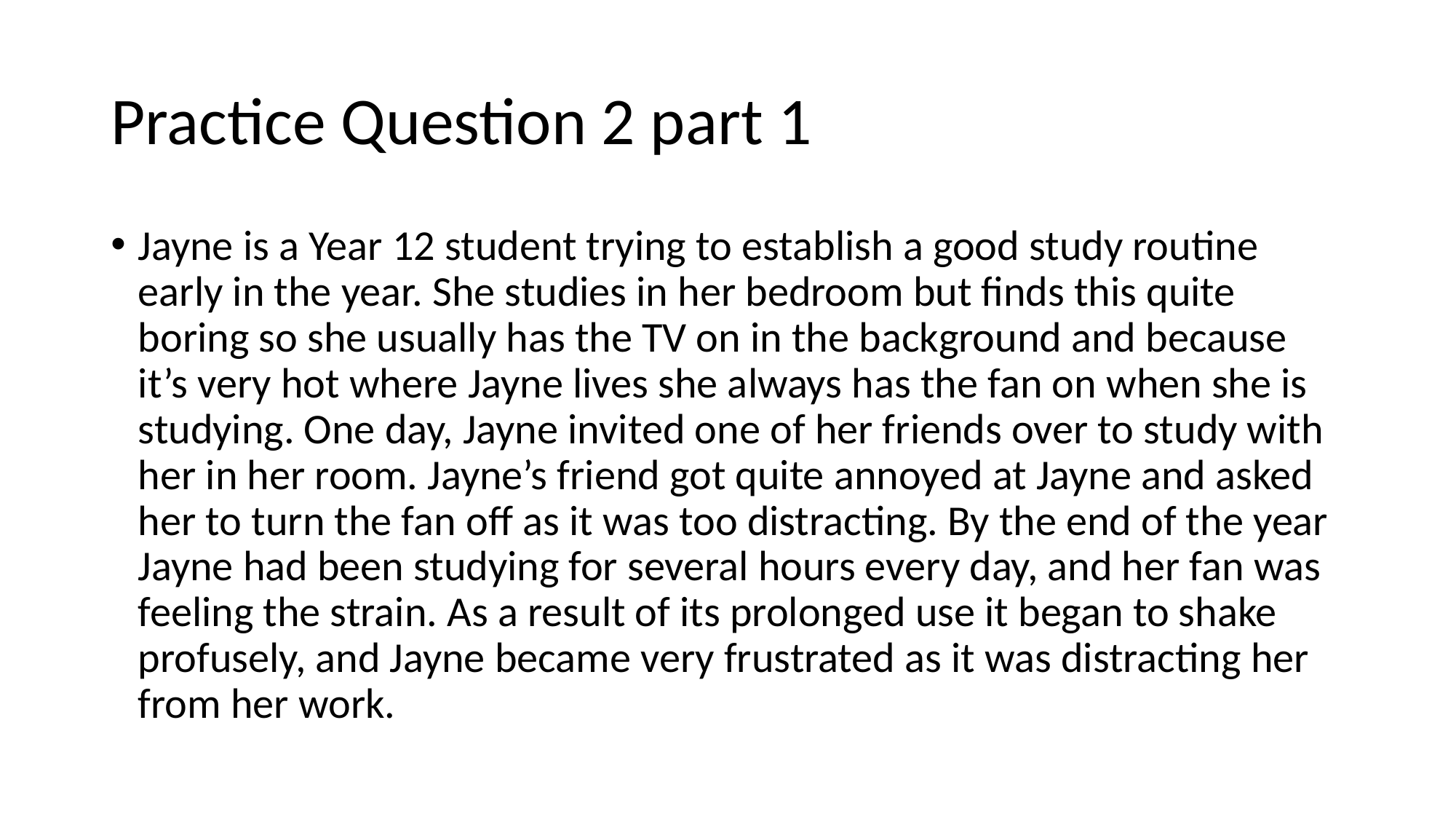

# Practice Question 2 part 1
Jayne is a Year 12 student trying to establish a good study routine early in the year. She studies in her bedroom but finds this quite boring so she usually has the TV on in the background and because it’s very hot where Jayne lives she always has the fan on when she is studying. One day, Jayne invited one of her friends over to study with her in her room. Jayne’s friend got quite annoyed at Jayne and asked her to turn the fan off as it was too distracting. By the end of the year Jayne had been studying for several hours every day, and her fan was feeling the strain. As a result of its prolonged use it began to shake profusely, and Jayne became very frustrated as it was distracting her from her work.